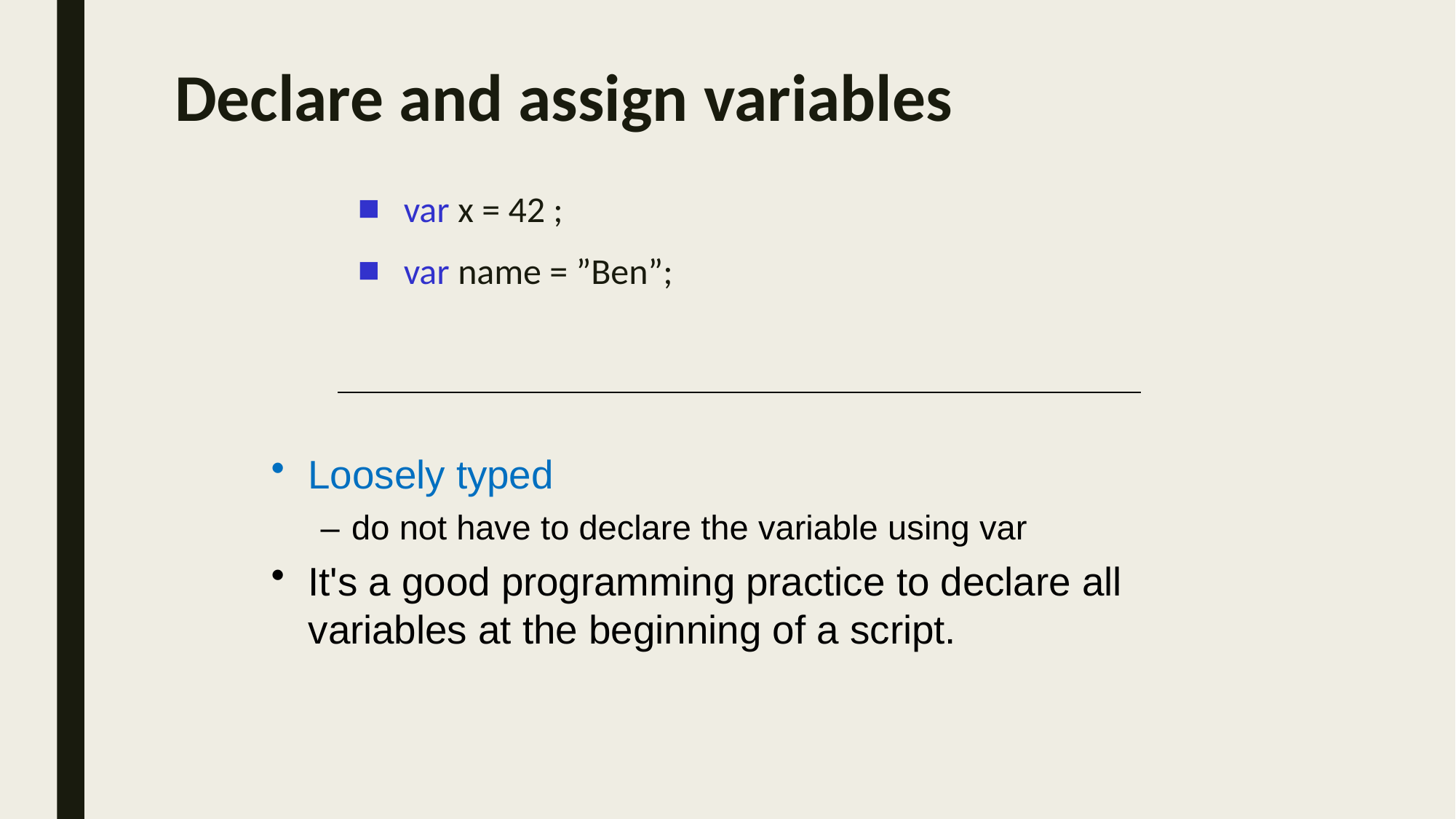

# Declare and assign variables
var x = 42 ;
var name = ”Ben”;

Loosely typed
– do not have to declare the variable using var
It's a good programming practice to declare all variables at the beginning of a script.